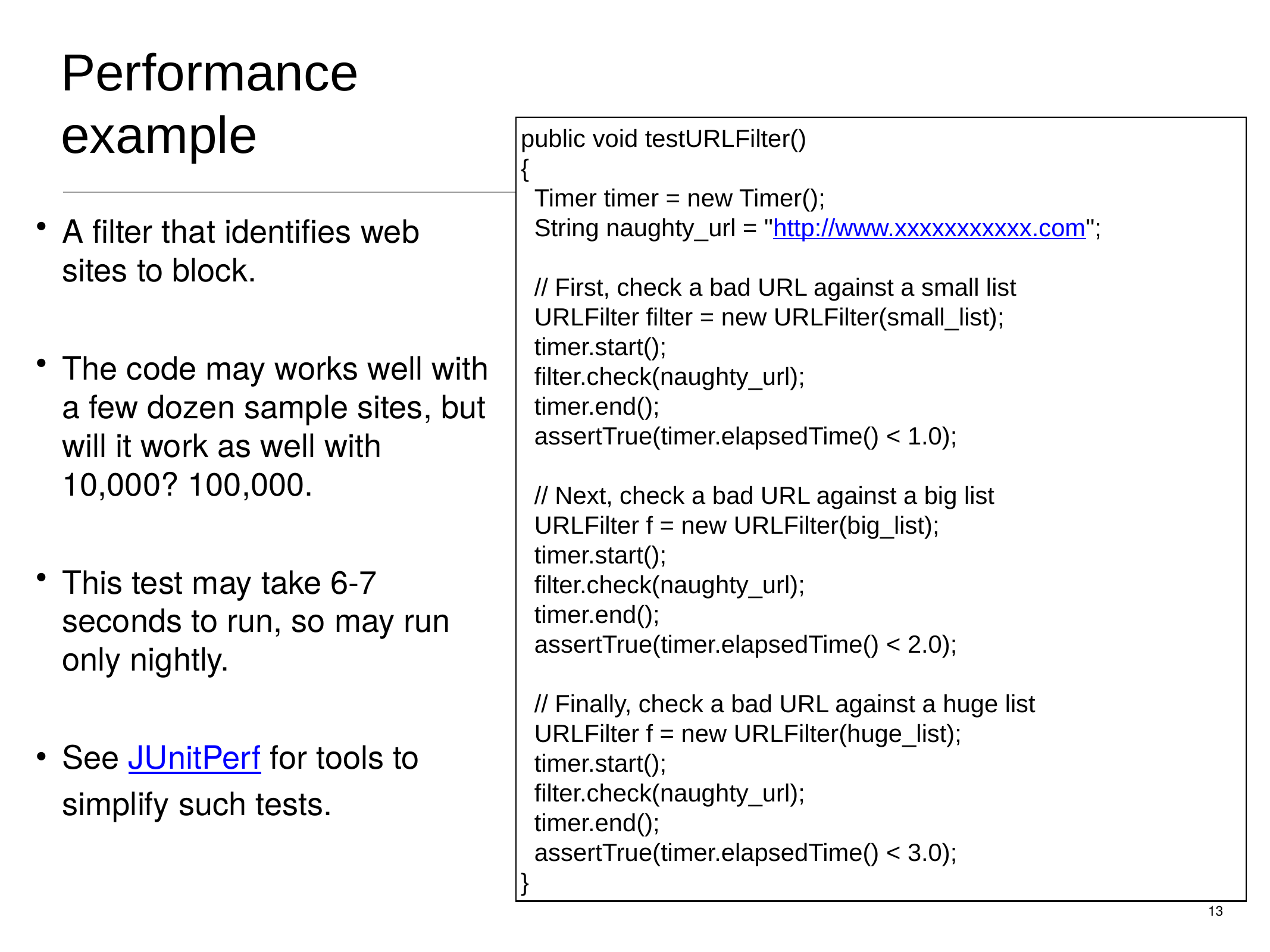

# Performance example
public void testURLFilter()
{
  Timer timer = new Timer();
  String naughty_url = "http://www.xxxxxxxxxxx.com";

  // First, check a bad URL against a small list
  URLFilter filter = new URLFilter(small_list);
  timer.start();
  filter.check(naughty_url);
  timer.end();
  assertTrue(timer.elapsedTime() < 1.0);

  // Next, check a bad URL against a big list
  URLFilter f = new URLFilter(big_list);
  timer.start();
  filter.check(naughty_url);
  timer.end();
  assertTrue(timer.elapsedTime() < 2.0);

  // Finally, check a bad URL against a huge list
  URLFilter f = new URLFilter(huge_list);
  timer.start();
  filter.check(naughty_url);
  timer.end();
  assertTrue(timer.elapsedTime() < 3.0);
}
A filter that identifies web sites to block.
The code may works well with a few dozen sample sites, but will it work as well with 10,000? 100,000.
This test may take 6-7 seconds to run, so may run only nightly.
See JUnitPerf for tools to simplify such tests.
13